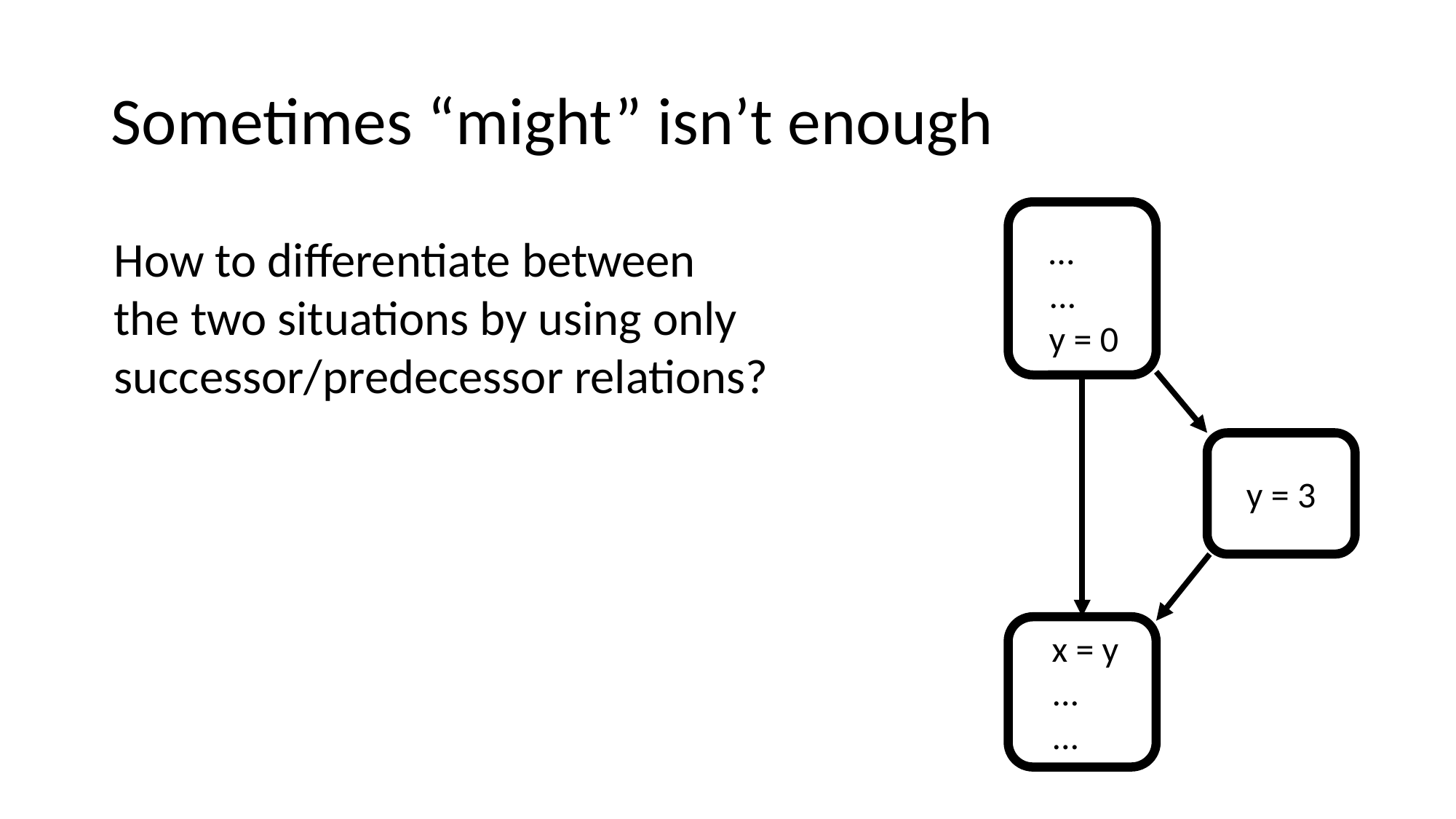

# Sometimes “might” isn’t enough

How to differentiate between
the two situations by using only
successor/predecessor relations?
…
...
y = 0

y = 3

x = y
...
...